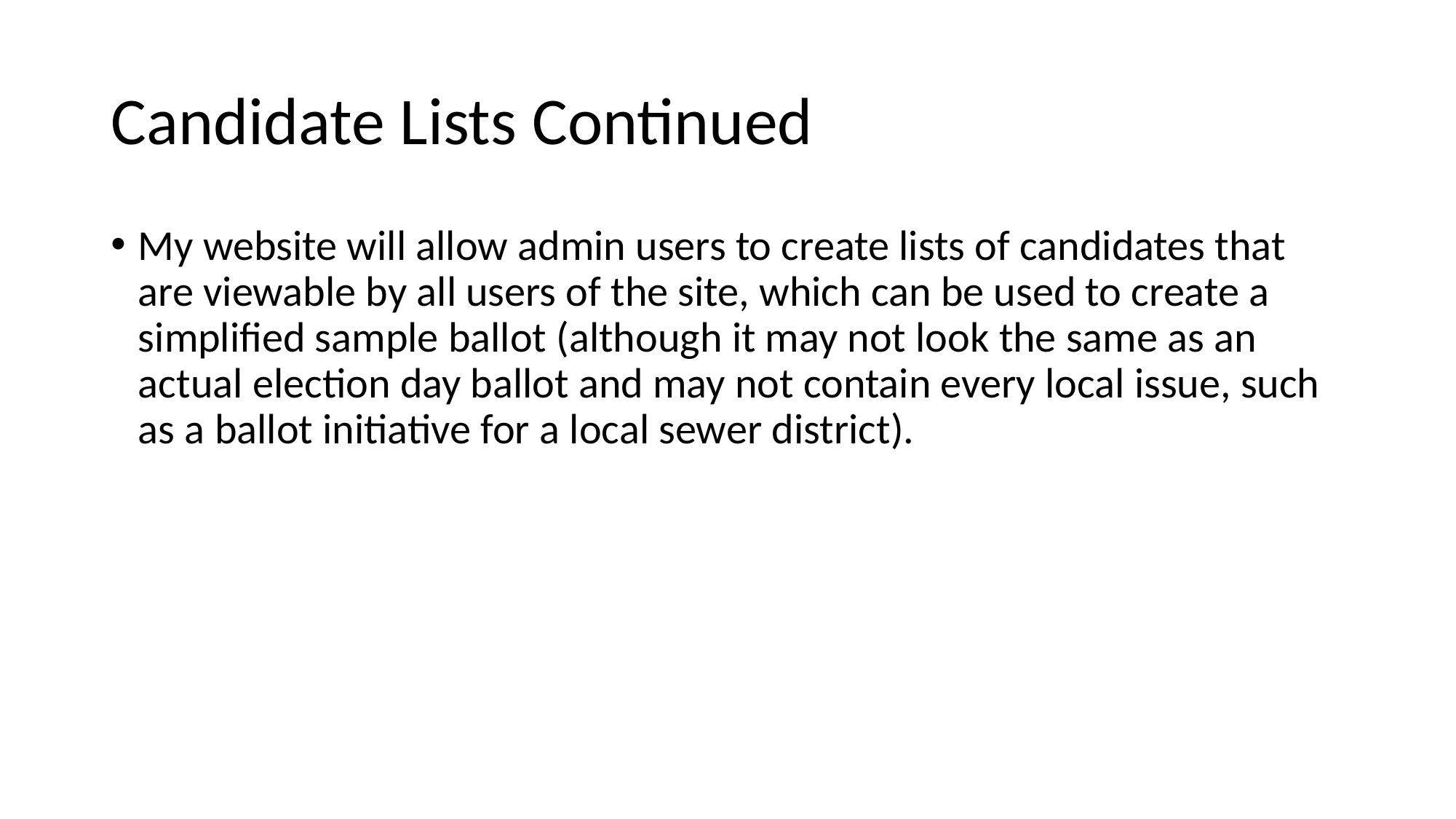

# Candidate Lists Continued
My website will allow admin users to create lists of candidates that are viewable by all users of the site, which can be used to create a simplified sample ballot (although it may not look the same as an actual election day ballot and may not contain every local issue, such as a ballot initiative for a local sewer district).